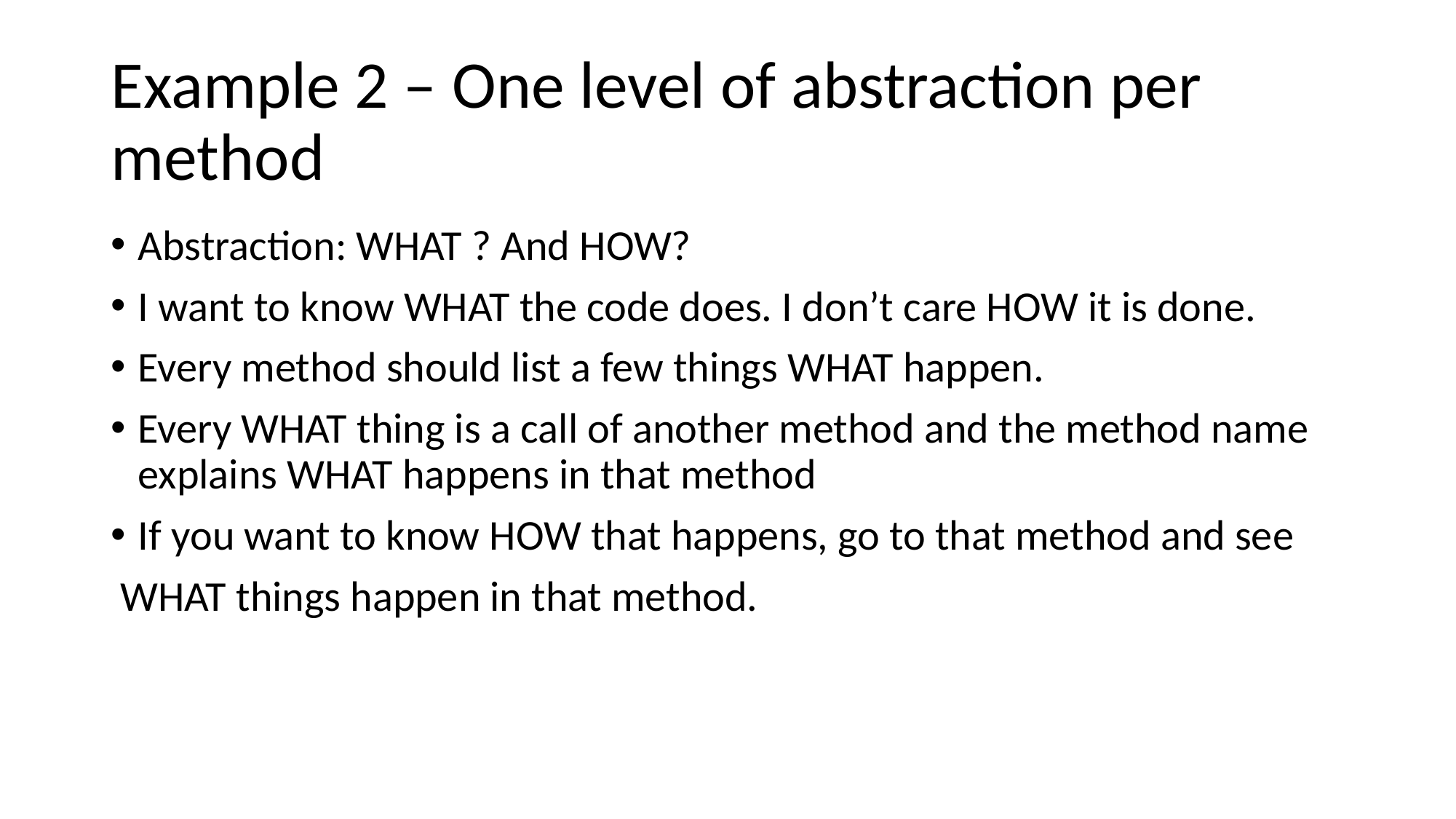

# Example 2 – One level of abstraction per method
Abstraction: WHAT ? And HOW?
I want to know WHAT the code does. I don’t care HOW it is done.
Every method should list a few things WHAT happen.
Every WHAT thing is a call of another method and the method name explains WHAT happens in that method
If you want to know HOW that happens, go to that method and see
 WHAT things happen in that method.